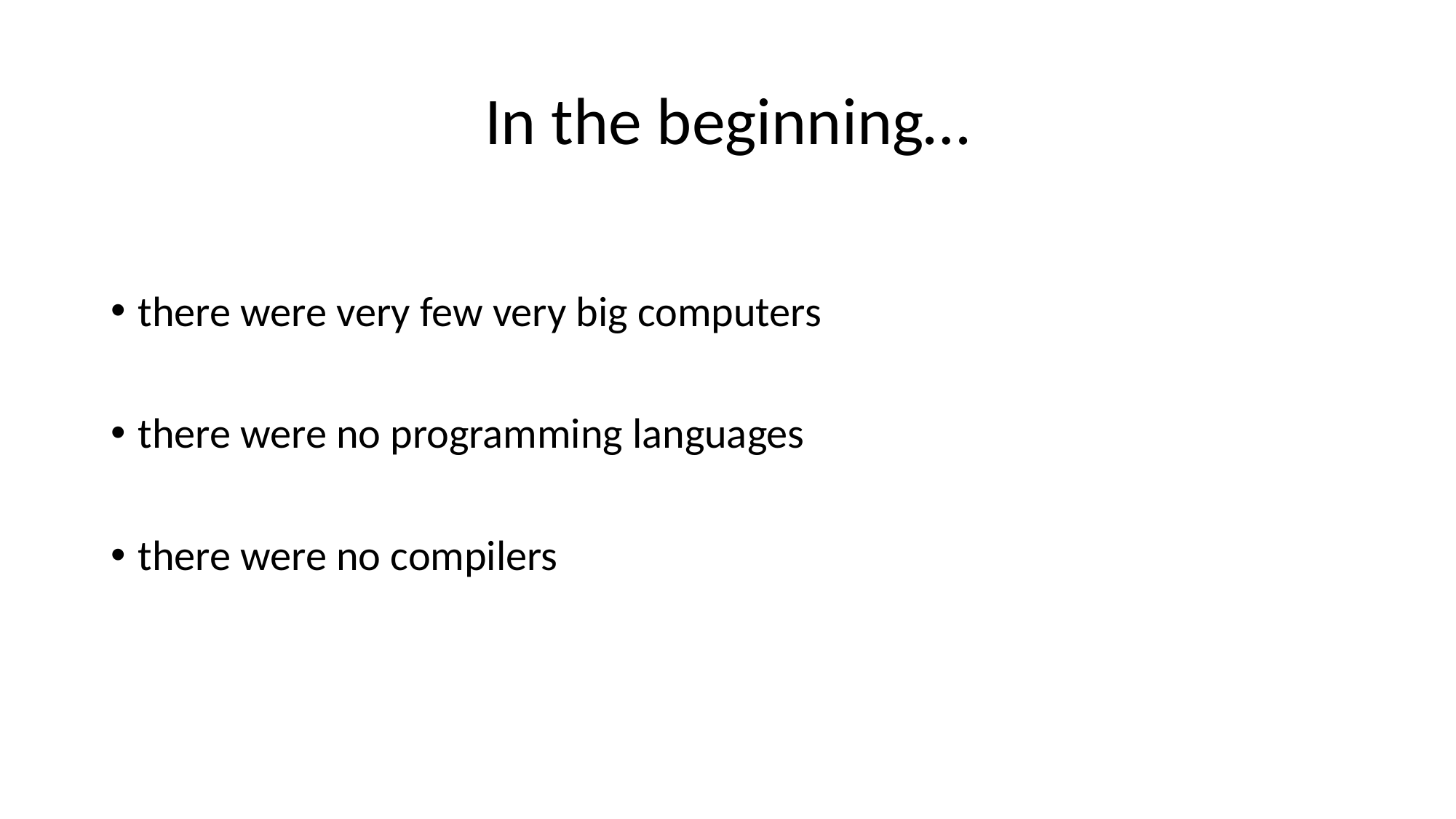

# In the beginning…

there were very few very big computers

there were no programming languages

there were no compilers